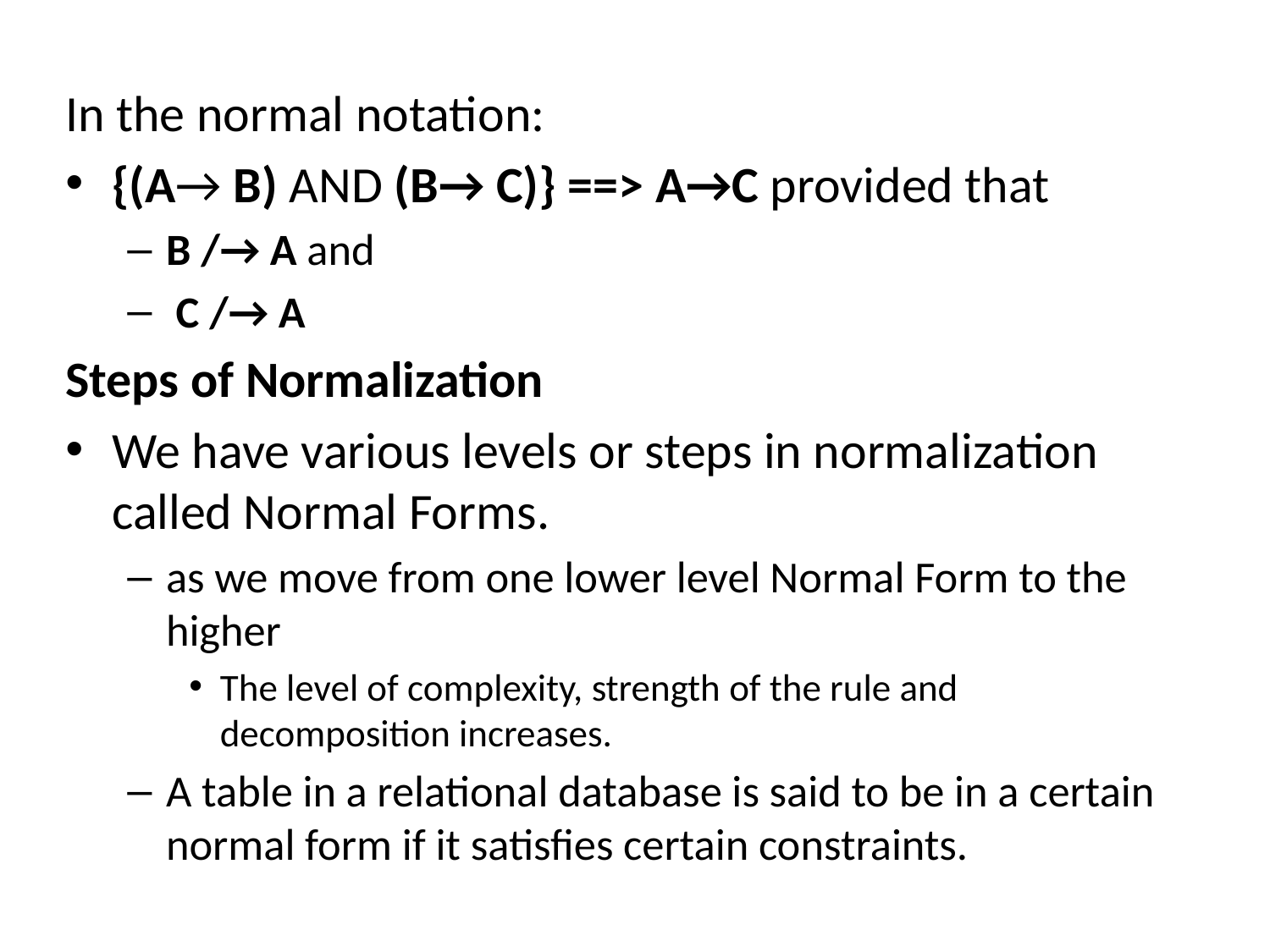

In the normal notation:
{(A→ B) AND (B→ C)} ==> A→C provided that
B /→ A and
 C /→ A
Steps of Normalization
We have various levels or steps in normalization called Normal Forms.
as we move from one lower level Normal Form to the higher
The level of complexity, strength of the rule and decomposition increases.
A table in a relational database is said to be in a certain normal form if it satisfies certain constraints.